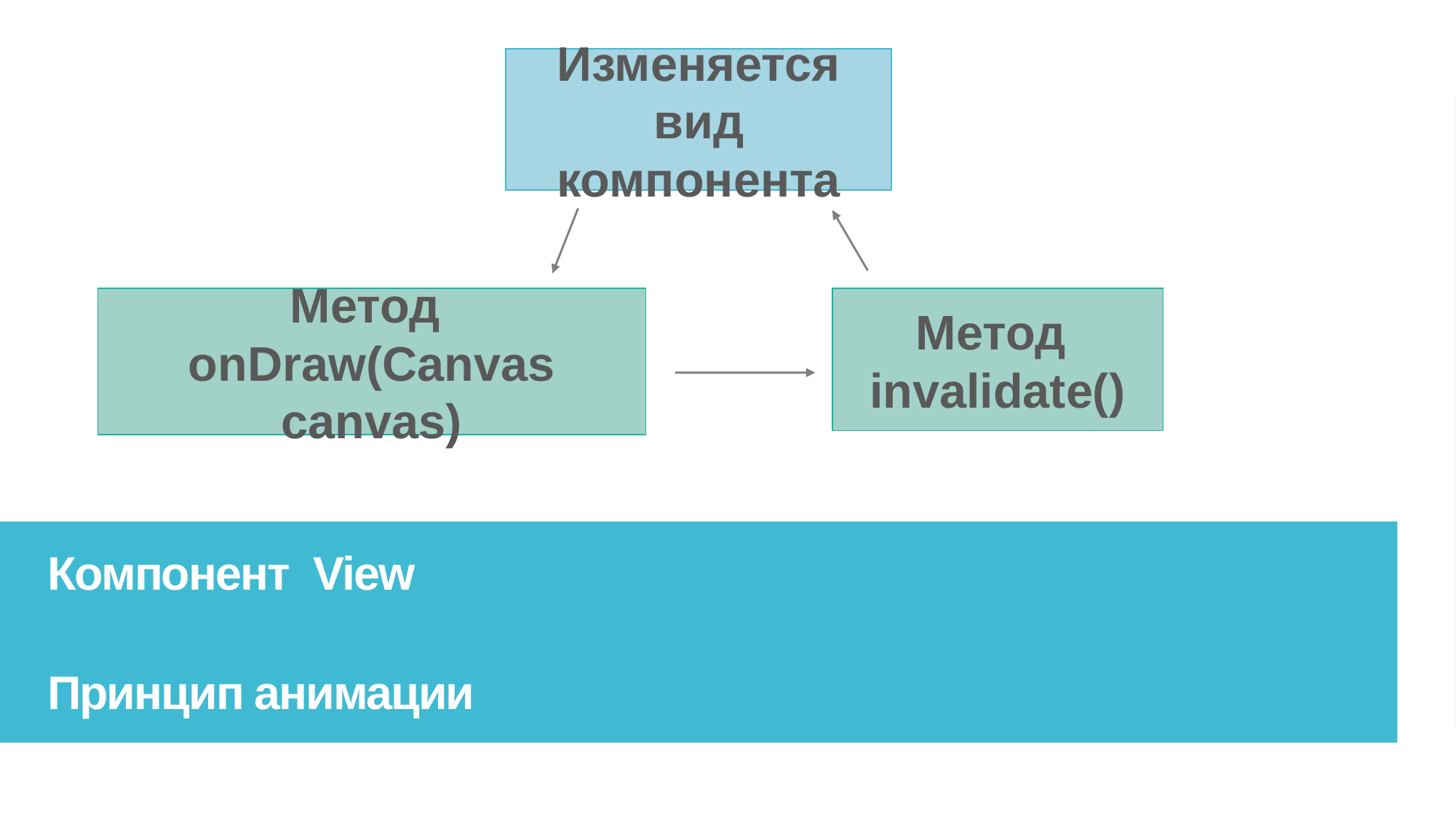

Изменяется вид компонента
Метод
onDraw(Canvas canvas)
Метод
invalidate()

Компонент  View

Принцип анимации